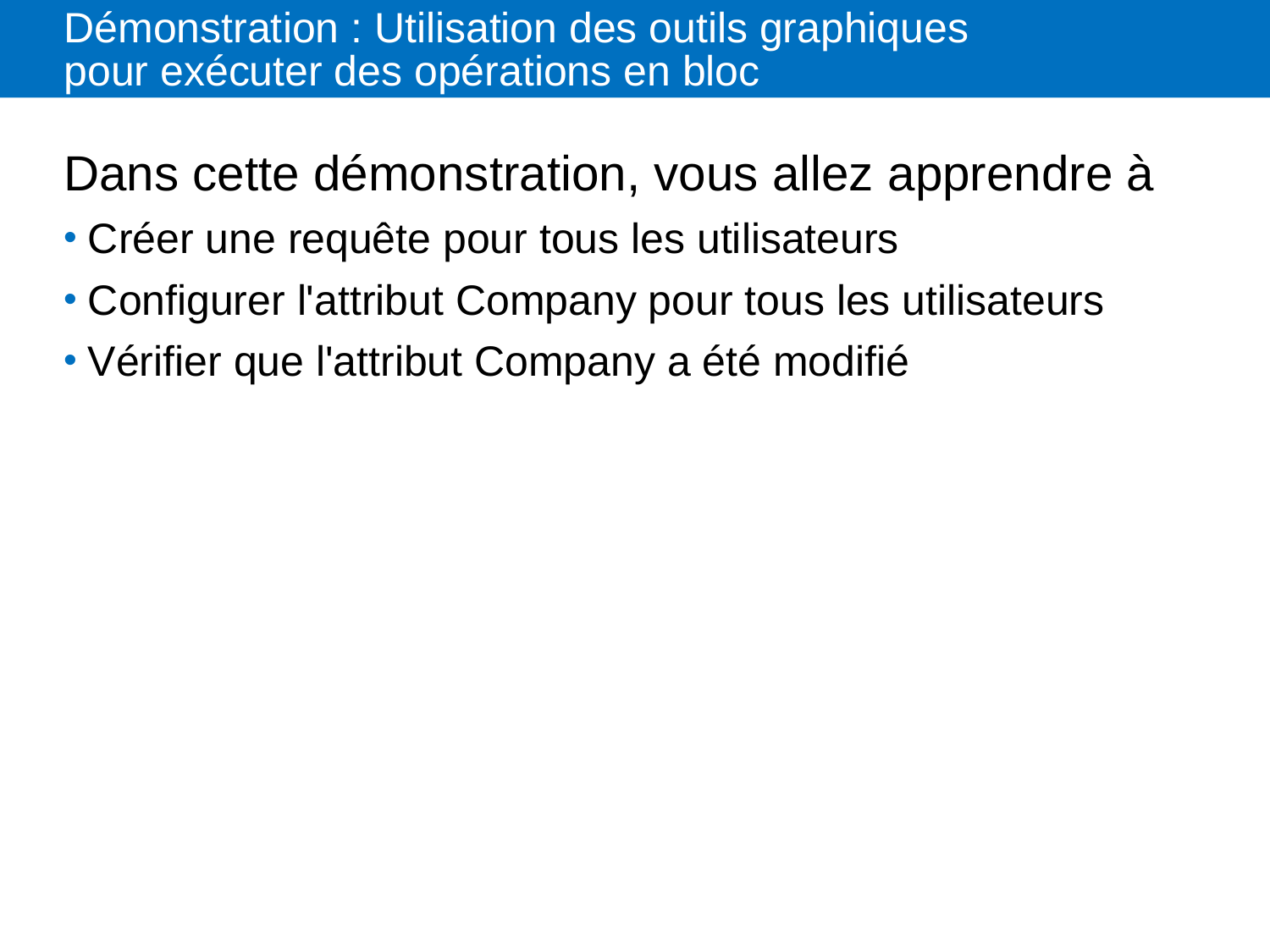

# Démonstration : Utilisation des outils graphiques pour exécuter des opérations en bloc
Dans cette démonstration, vous allez apprendre à
Créer une requête pour tous les utilisateurs
Configurer l'attribut Company pour tous les utilisateurs
Vérifier que l'attribut Company a été modifié